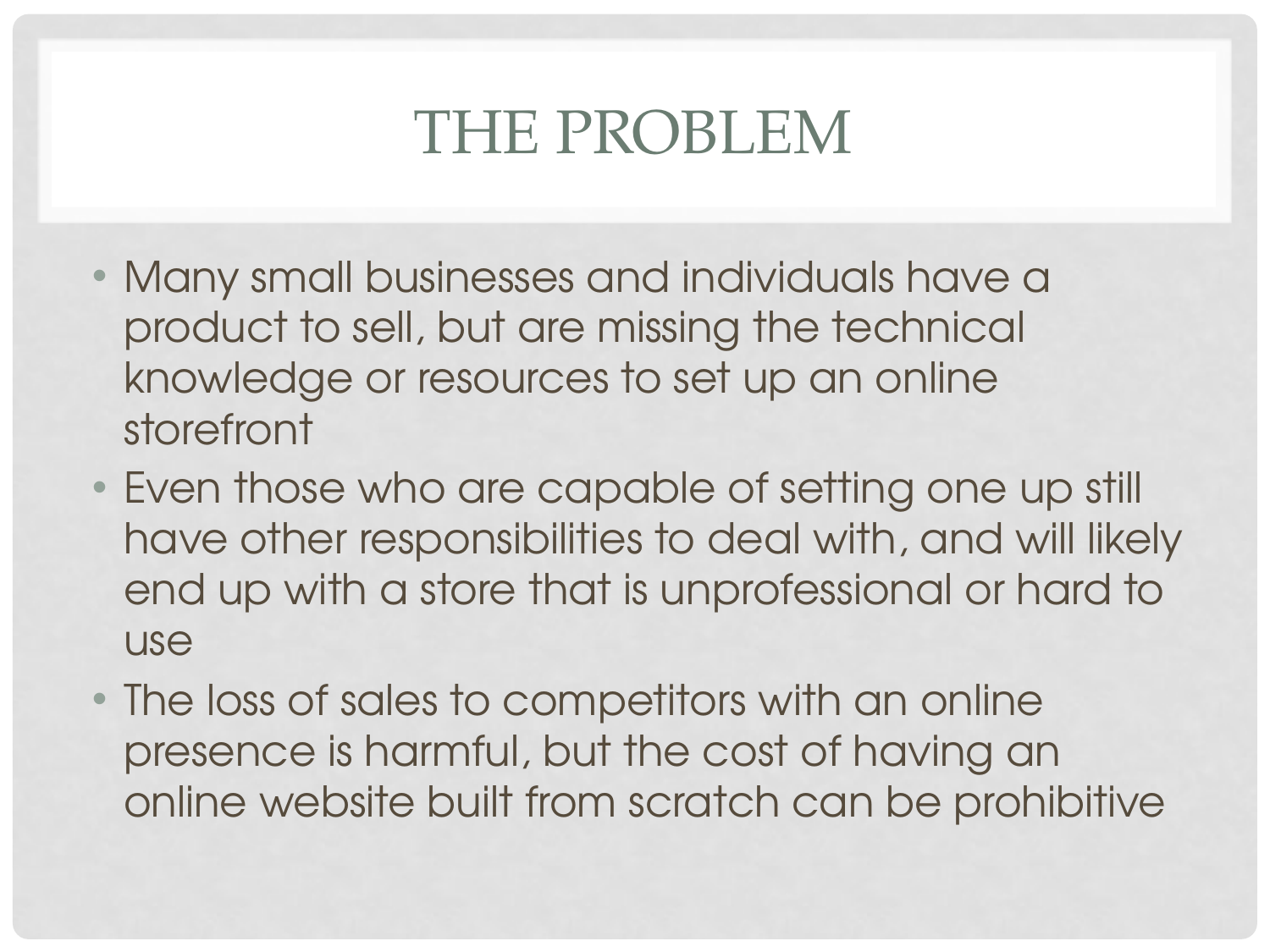

# The Problem
Many small businesses and individuals have a product to sell, but are missing the technical knowledge or resources to set up an online storefront
Even those who are capable of setting one up still have other responsibilities to deal with, and will likely end up with a store that is unprofessional or hard to use
The loss of sales to competitors with an online presence is harmful, but the cost of having an online website built from scratch can be prohibitive